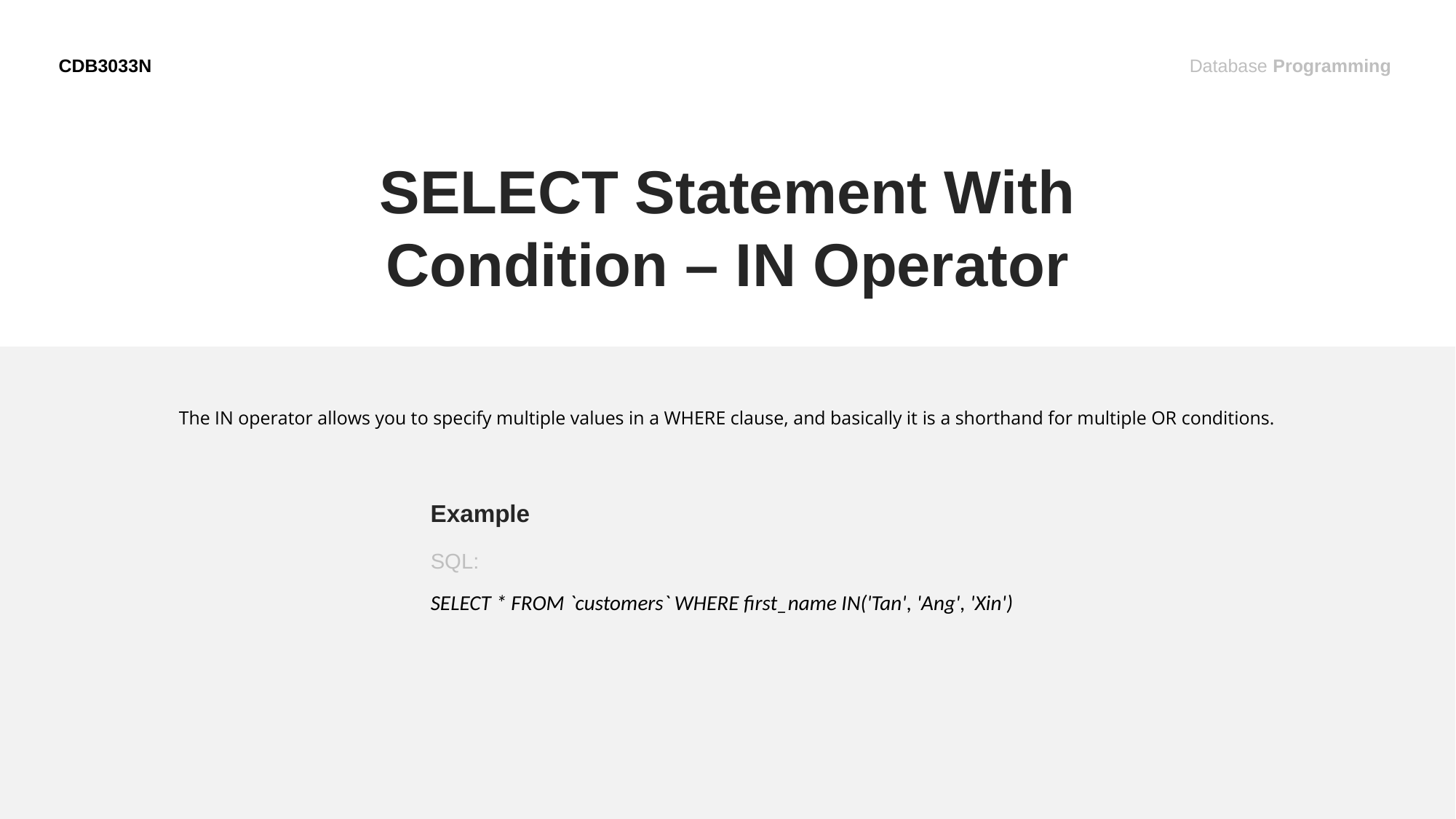

CDB3033N
Database Programming
SELECT Statement With Condition – IN Operator

The IN operator allows you to specify multiple values in a WHERE clause, and basically it is a shorthand for multiple OR conditions.
Example
SQL:
SELECT * FROM `customers` WHERE first_name IN('Tan', 'Ang', 'Xin')